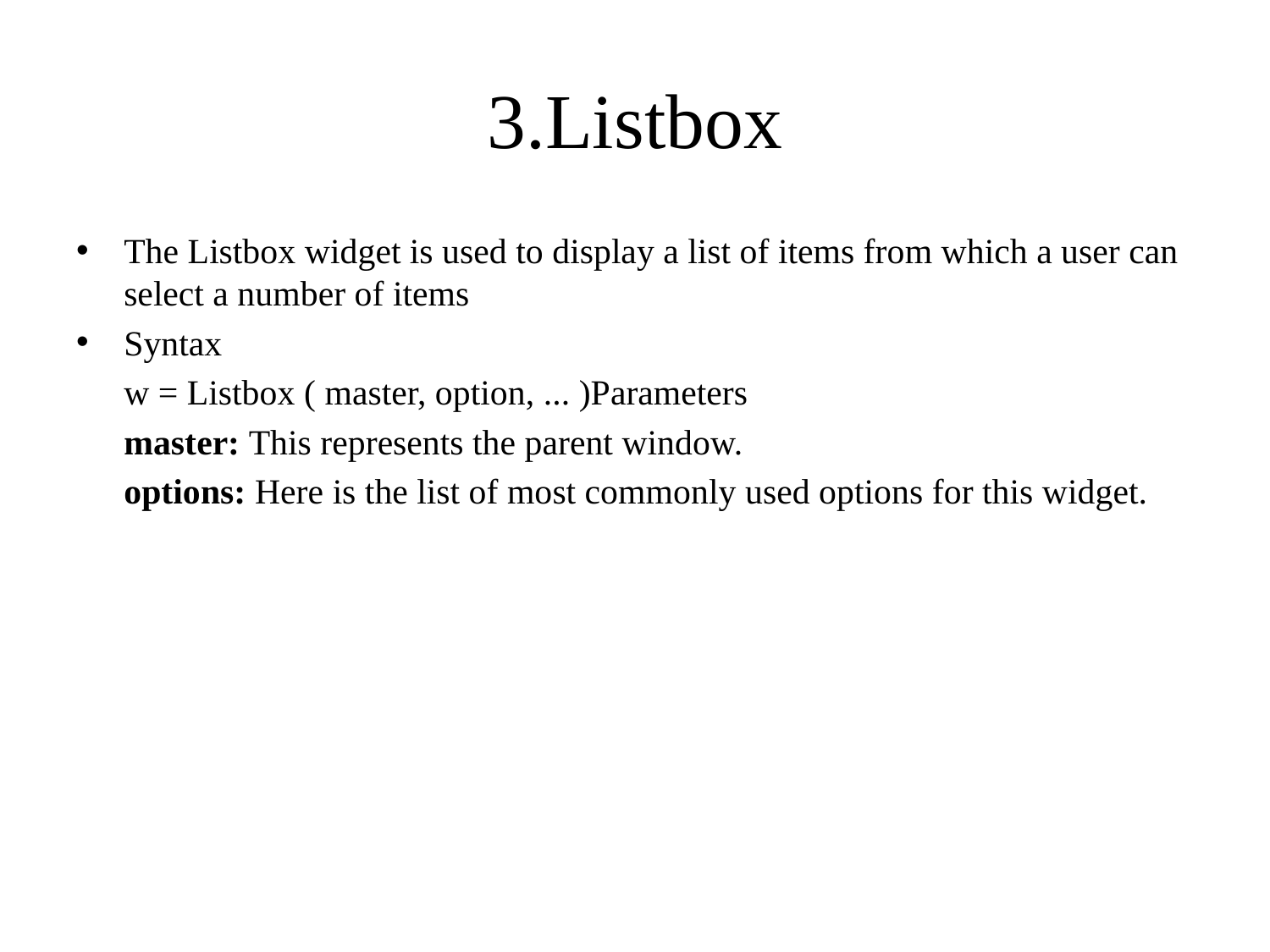

# 3.Listbox
The Listbox widget is used to display a list of items from which a user can select a number of items
Syntax
	w = Listbox ( master, option, ... )Parameters
	master: This represents the parent window.
	options: Here is the list of most commonly used options for this widget.